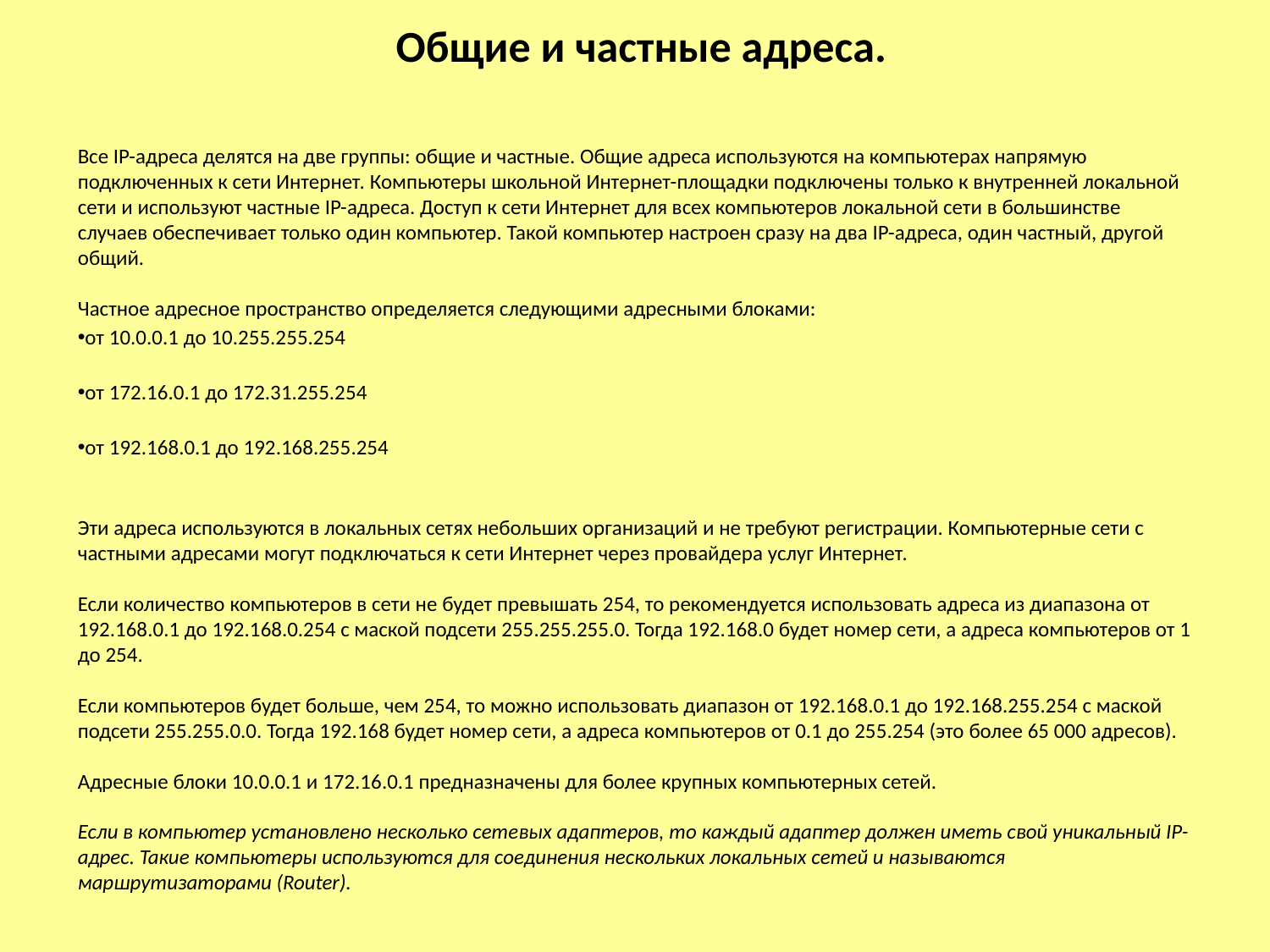

# Общие и частные адреса.
Все IP-адреса делятся на две группы: общие и частные. Общие адреса используются на компьютерах напрямую подключенных к сети Интернет. Компьютеры школьной Интернет-площадки подключены только к внутренней локальной сети и используют частные IP-адреса. Доступ к сети Интернет для всех компьютеров локальной сети в большинстве случаев обеспечивает только один компьютер. Такой компьютер настроен сразу на два IP-адреса, один частный, другой общий.
Частное адресное пространство определяется следующими адресными блоками:
от 10.0.0.1 до 10.255.255.254
от 172.16.0.1 до 172.31.255.254
от 192.168.0.1 до 192.168.255.254
Эти адреса используются в локальных сетях небольших организаций и не требуют регистрации. Компьютерные сети с частными адресами могут подключаться к сети Интернет через провайдера услуг Интернет.
Если количество компьютеров в сети не будет превышать 254, то рекомендуется использовать адреса из диапазона от 192.168.0.1 до 192.168.0.254 с маской подсети 255.255.255.0. Тогда 192.168.0 будет номер сети, а адреса компьютеров от 1 до 254.
Если компьютеров будет больше, чем 254, то можно использовать диапазон от 192.168.0.1 до 192.168.255.254 с маской подсети 255.255.0.0. Тогда 192.168 будет номер сети, а адреса компьютеров от 0.1 до 255.254 (это более 65 000 адресов).
Адресные блоки 10.0.0.1 и 172.16.0.1 предназначены для более крупных компьютерных сетей.
Если в компьютер установлено несколько сетевых адаптеров, то каждый адаптер должен иметь свой уникальный IP-адрес. Такие компьютеры используются для соединения нескольких локальных сетей и называются маршрутизаторами (Router).